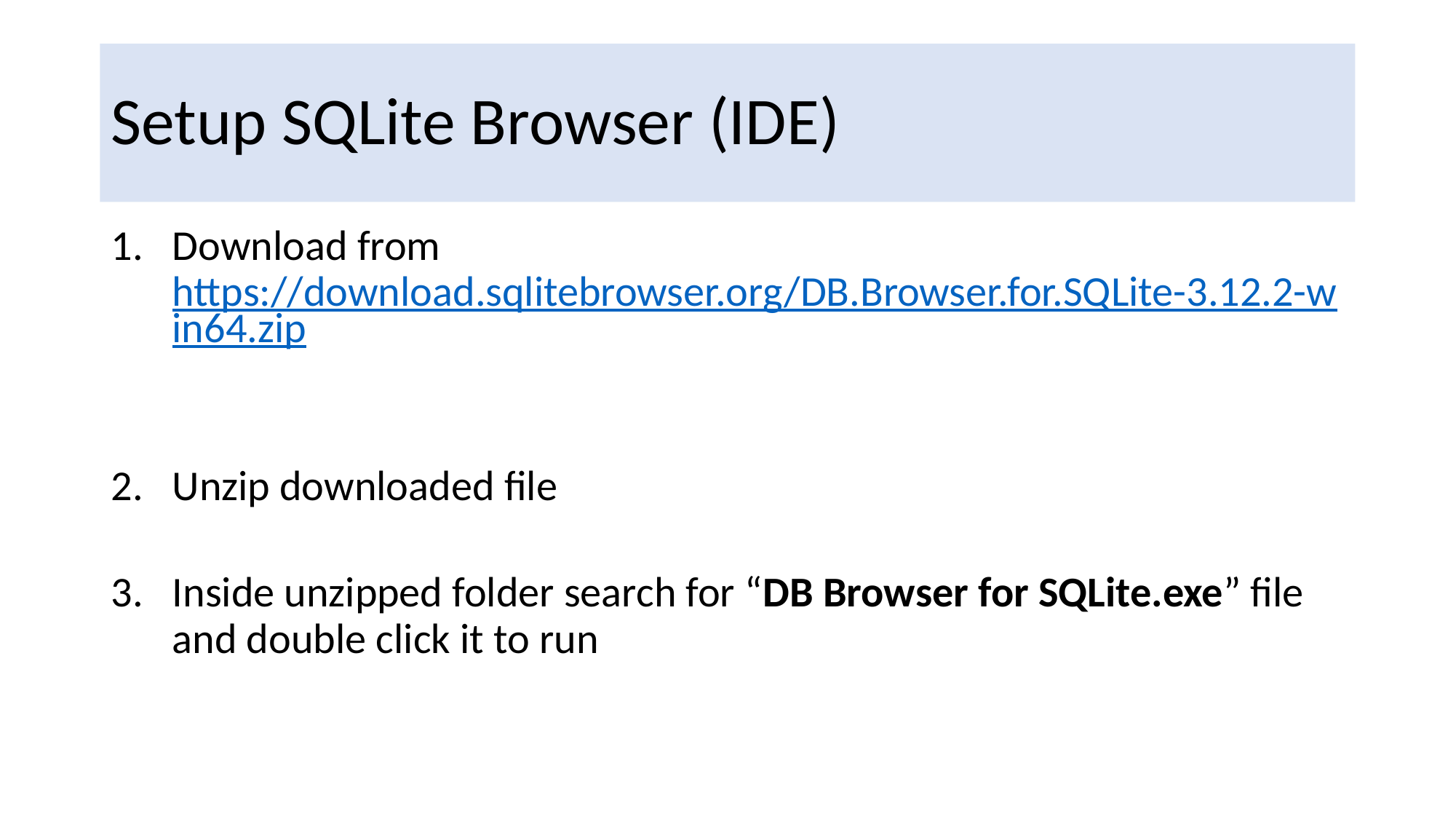

# Setup SQLite Browser (IDE)
Download from https://download.sqlitebrowser.org/DB.Browser.for.SQLite-3.12.2-win64.zip
Unzip downloaded file
Inside unzipped folder search for “DB Browser for SQLite.exe” file and double click it to run